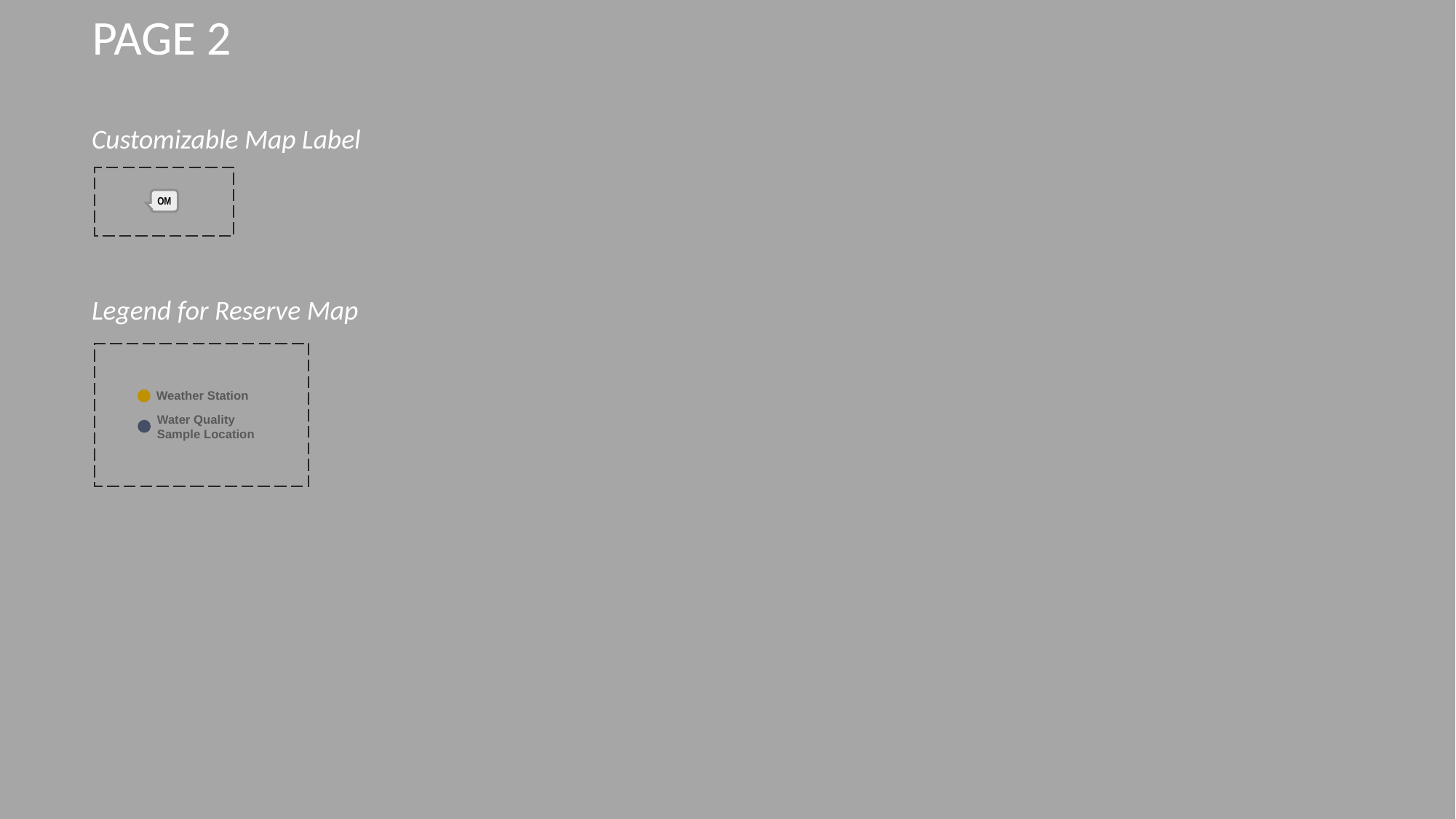

PAGE 2
Customizable Map Label

OM
Legend for Reserve Map

Weather Station

Water Quality Sample Location